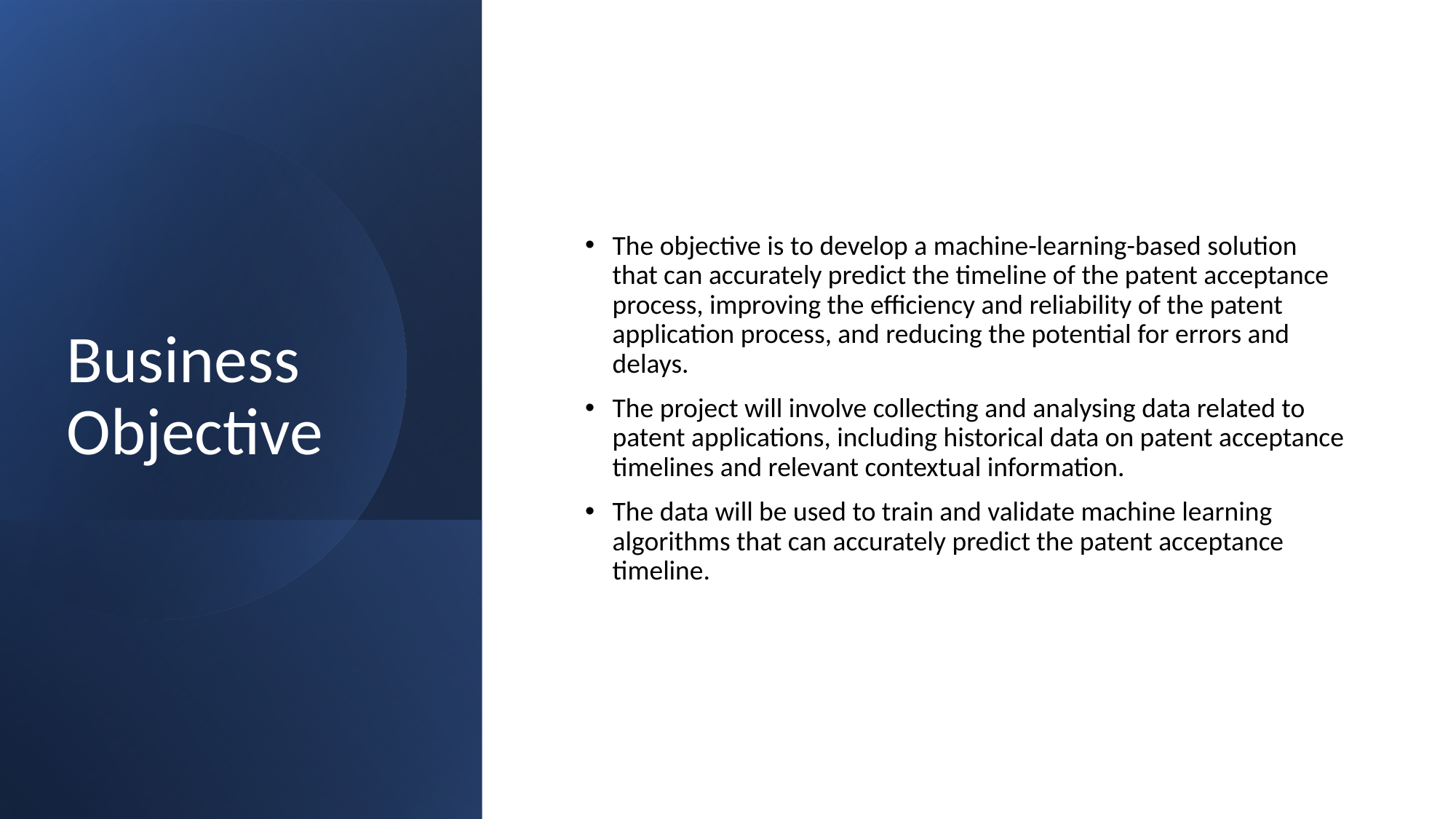

# Business Objective
The objective is to develop a machine-learning-based solution that can accurately predict the timeline of the patent acceptance process, improving the efficiency and reliability of the patent application process, and reducing the potential for errors and delays.
The project will involve collecting and analysing data related to patent applications, including historical data on patent acceptance timelines and relevant contextual information.
The data will be used to train and validate machine learning algorithms that can accurately predict the patent acceptance timeline.